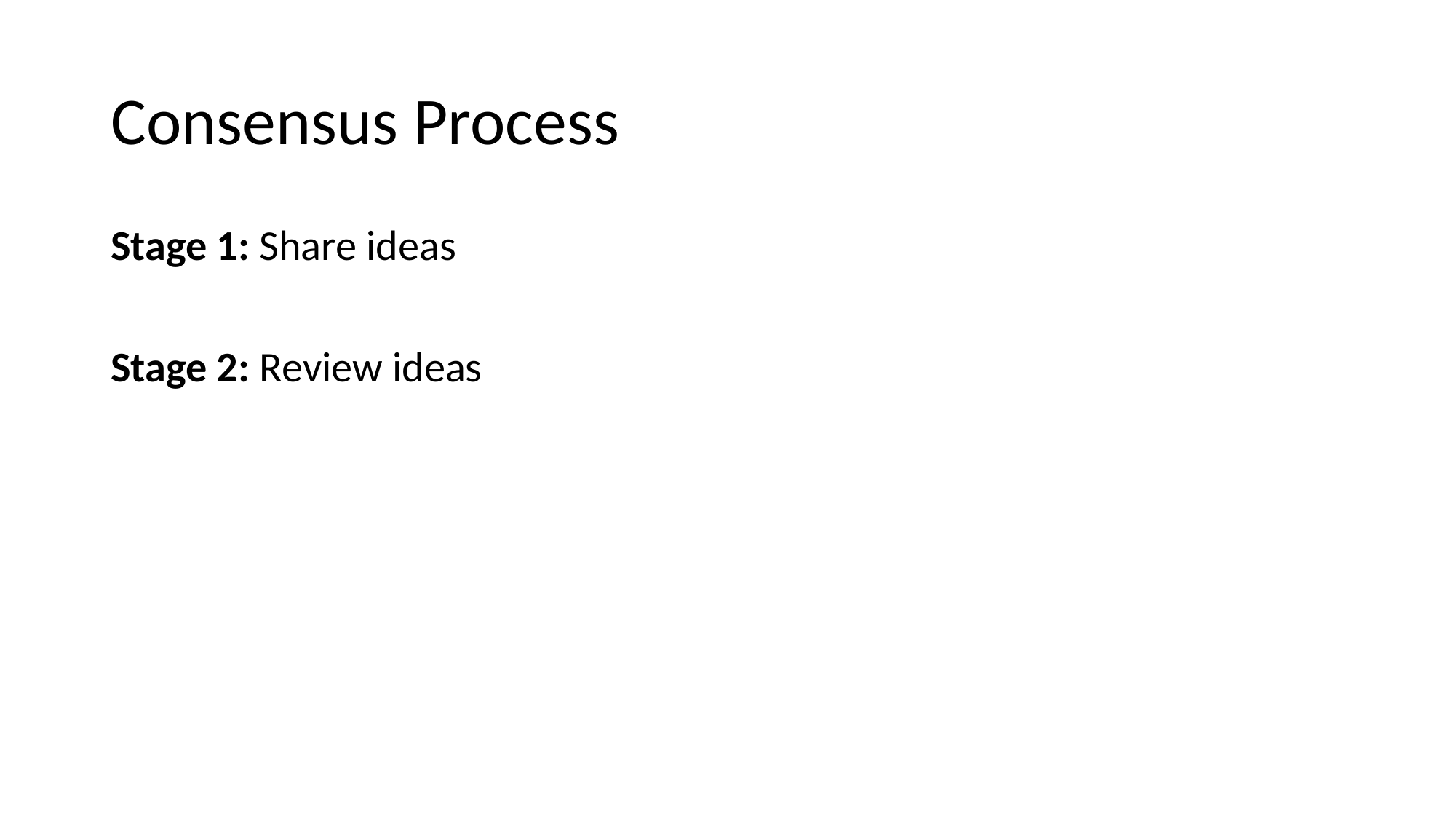

# Consensus Process
Stage 1: Share ideas

Stage 2: Review ideas